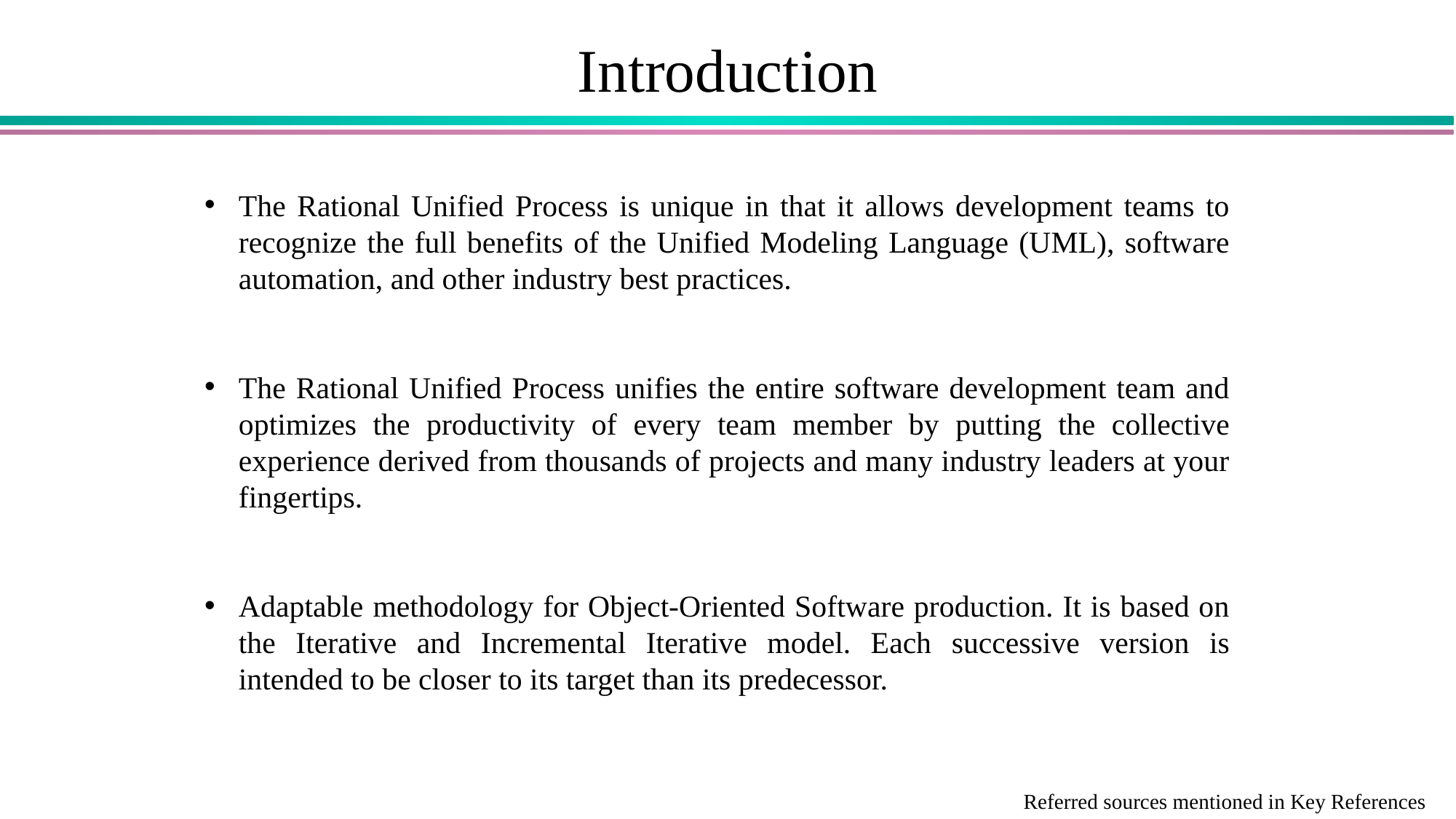

# Introduction
The Rational Unified Process is unique in that it allows development teams to recognize the full benefits of the Unified Modeling Language (UML), software automation, and other industry best practices.

The Rational Unified Process unifies the entire software development team and optimizes the productivity of every team member by putting the collective experience derived from thousands of projects and many industry leaders at your fingertips.

Adaptable methodology for Object-Oriented Software production. It is based on the Iterative and Incremental Iterative model. Each successive version is intended to be closer to its target than its predecessor.
Referred sources mentioned in Key References